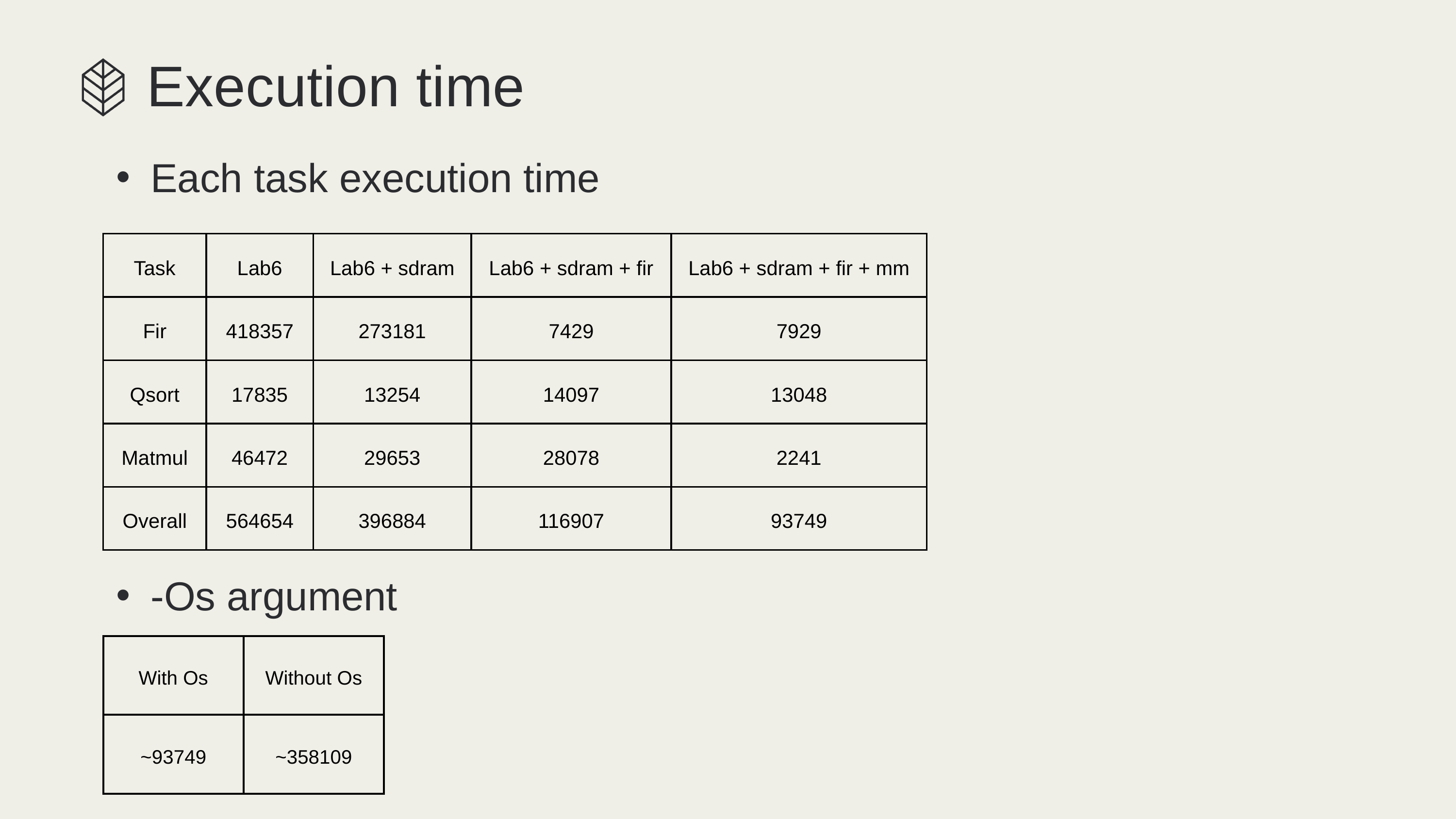

Execution time

Each task execution time
| Task | Lab6 | Lab6 + sdram | Lab6 + sdram + fir | Lab6 + sdram + fir + mm |
| --- | --- | --- | --- | --- |
| Fir | 418357 | 273181 | 7429 | 7929 |
| Qsort | 17835 | 13254 | 14097 | 13048 |
| Matmul | 46472 | 29653 | 28078 | 2241 |
| Overall | 564654 | 396884 | 116907 | 93749 |
-Os argument
| With Os | Without Os |
| --- | --- |
| ~93749 | ~358109 |